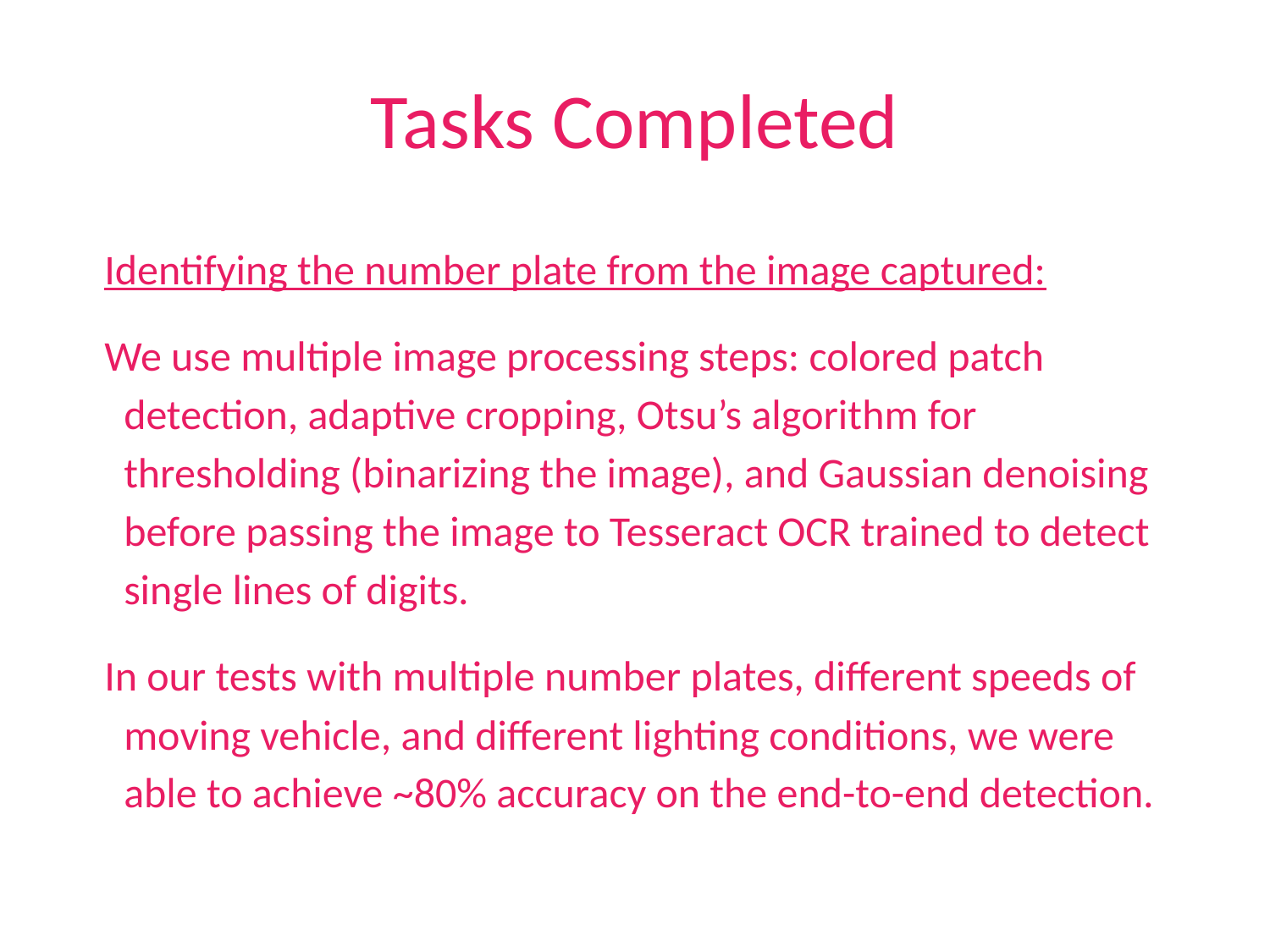

# Tasks Completed
Identifying the number plate from the image captured:
We use multiple image processing steps: colored patch detection, adaptive cropping, Otsu’s algorithm for thresholding (binarizing the image), and Gaussian denoising before passing the image to Tesseract OCR trained to detect single lines of digits.
In our tests with multiple number plates, different speeds of moving vehicle, and different lighting conditions, we were able to achieve ~80% accuracy on the end-to-end detection.